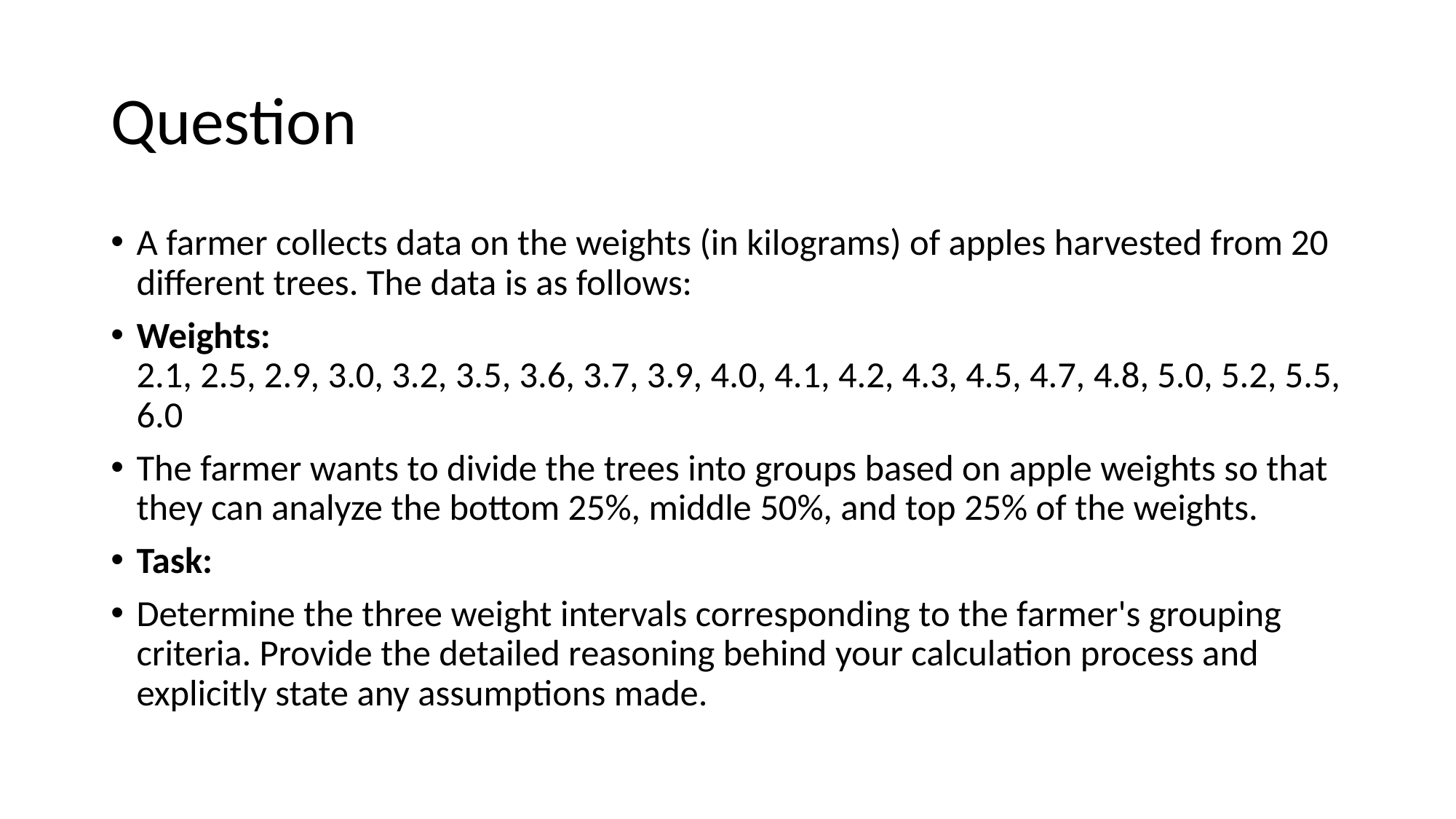

# Question
A farmer collects data on the weights (in kilograms) of apples harvested from 20 different trees. The data is as follows:
Weights:
2.1, 2.5, 2.9, 3.0, 3.2, 3.5, 3.6, 3.7, 3.9, 4.0, 4.1, 4.2, 4.3, 4.5, 4.7, 4.8, 5.0, 5.2, 5.5, 6.0
The farmer wants to divide the trees into groups based on apple weights so that they can analyze the bottom 25%, middle 50%, and top 25% of the weights.
Task:
Determine the three weight intervals corresponding to the farmer's grouping criteria. Provide the detailed reasoning behind your calculation process and explicitly state any assumptions made.